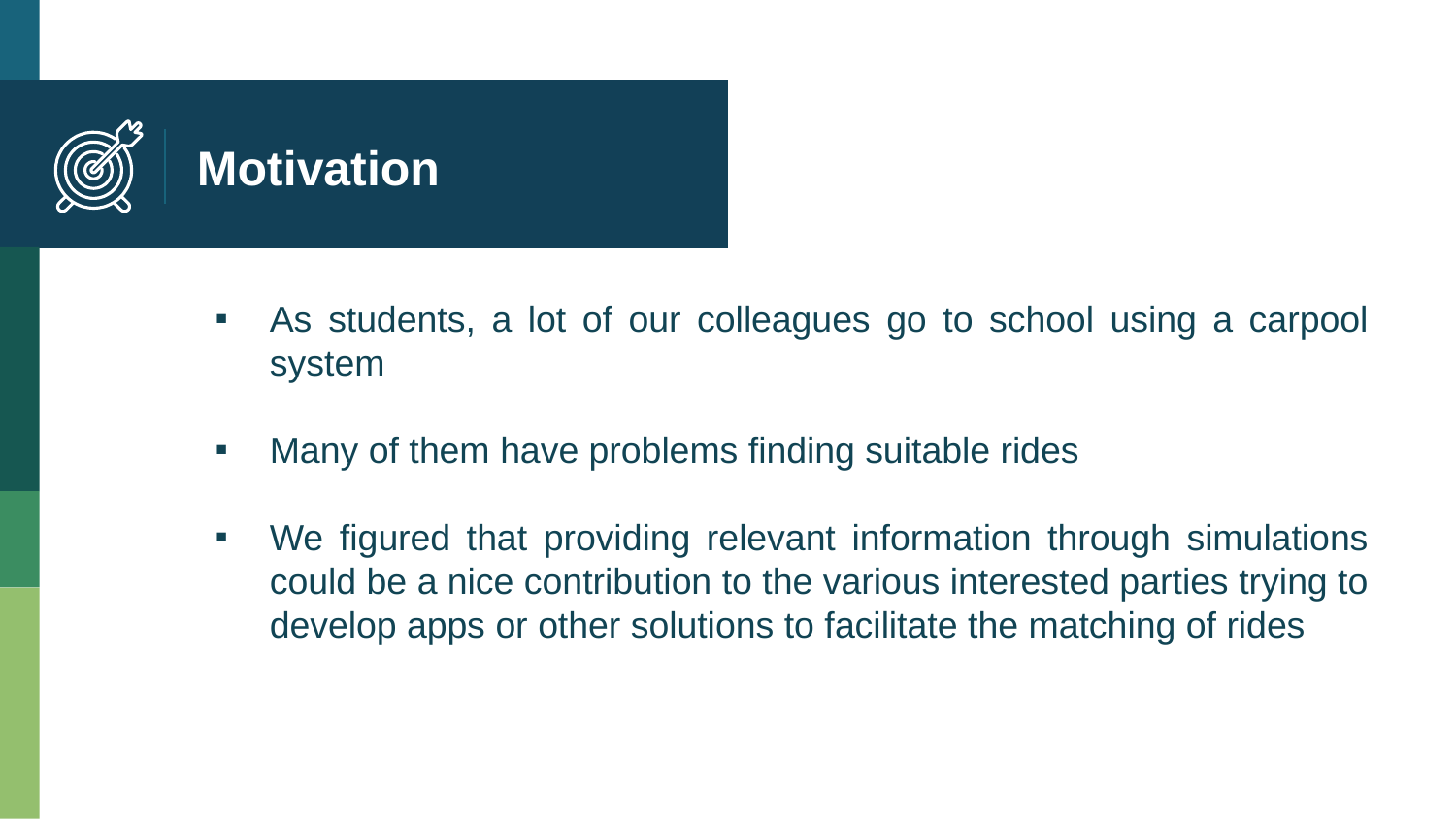

# Motivation

As students, a lot of our colleagues go to school using a carpool system

Many of them have problems finding suitable rides

We figured that providing relevant information through simulations could be a nice contribution to the various interested parties trying to develop apps or other solutions to facilitate the matching of rides